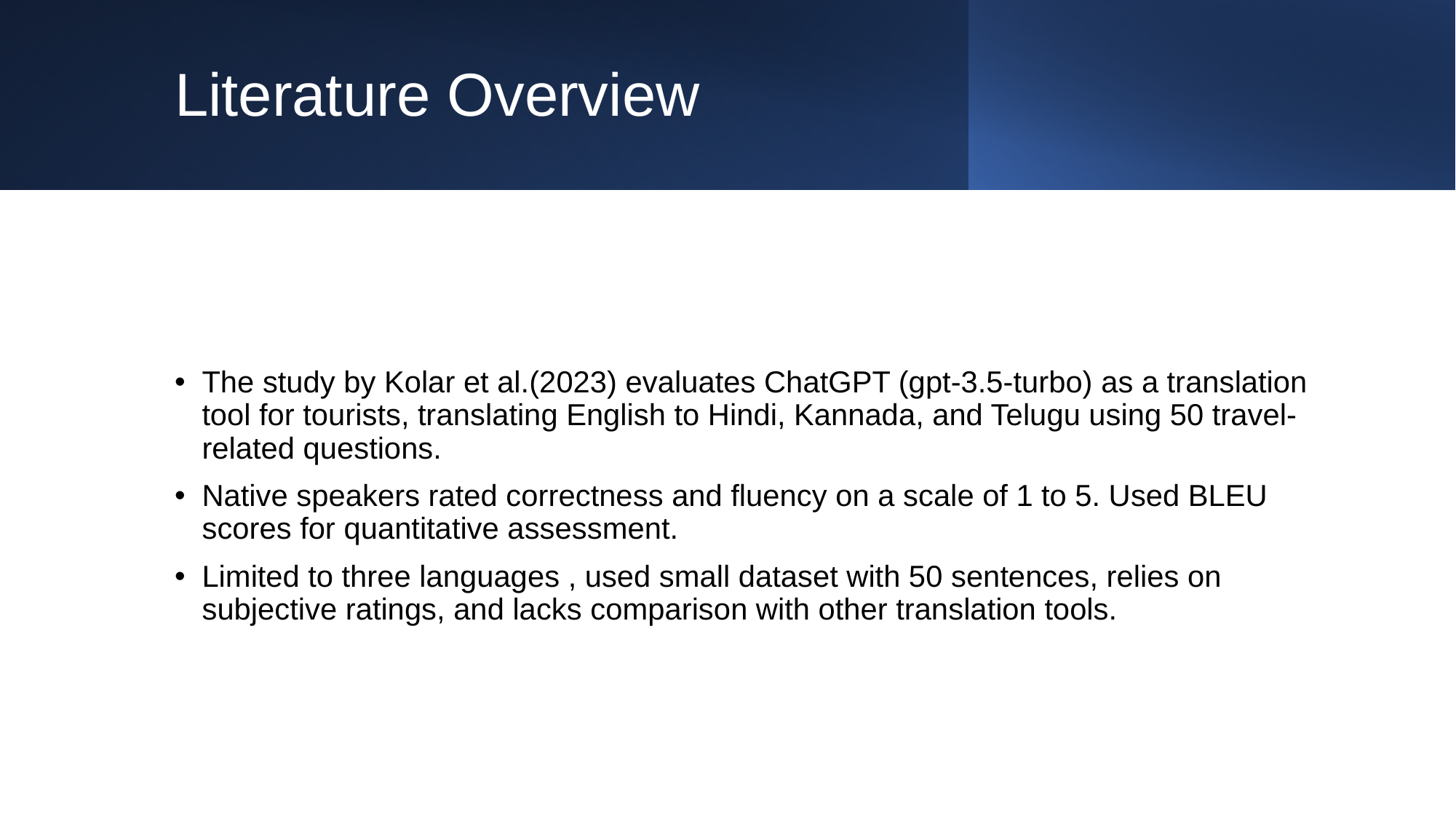

# Literature Overview
The study by Kolar et al.(2023) evaluates ChatGPT (gpt-3.5-turbo) as a translation tool for tourists, translating English to Hindi, Kannada, and Telugu using 50 travel-related questions.
Native speakers rated correctness and fluency on a scale of 1 to 5. Used BLEU scores for quantitative assessment.
Limited to three languages , used small dataset with 50 sentences, relies on subjective ratings, and lacks comparison with other translation tools.